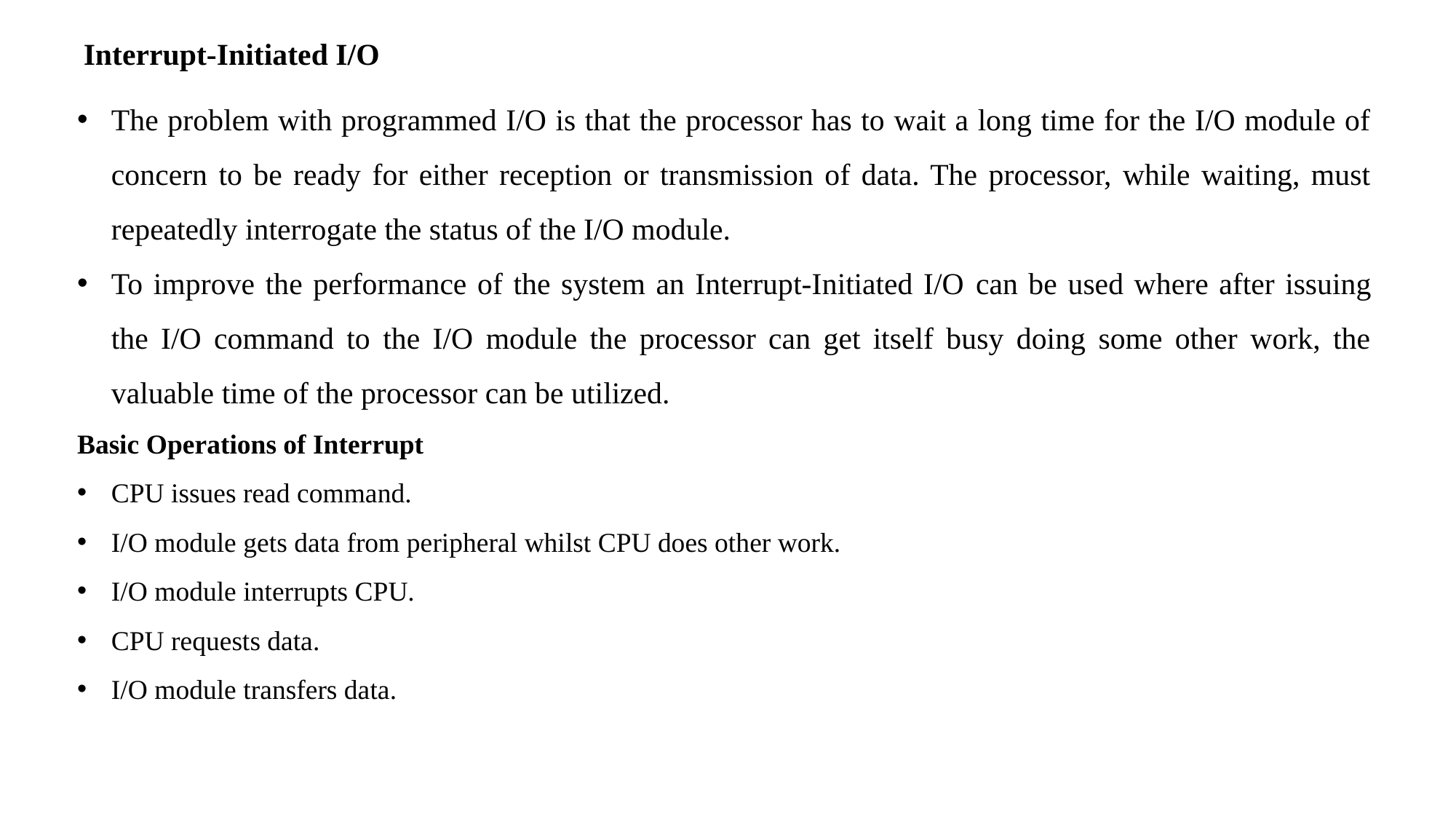

Interrupt-Initiated I/O
The problem with programmed I/O is that the processor has to wait a long time for the I/O module of concern to be ready for either reception or transmission of data. The processor, while waiting, must repeatedly interrogate the status of the I/O module.
To improve the performance of the system an Interrupt-Initiated I/O can be used where after issuing the I/O command to the I/O module the processor can get itself busy doing some other work, the valuable time of the processor can be utilized.
Basic Operations of Interrupt
CPU issues read command.
I/O module gets data from peripheral whilst CPU does other work.
I/O module interrupts CPU.
CPU requests data.
I/O module transfers data.